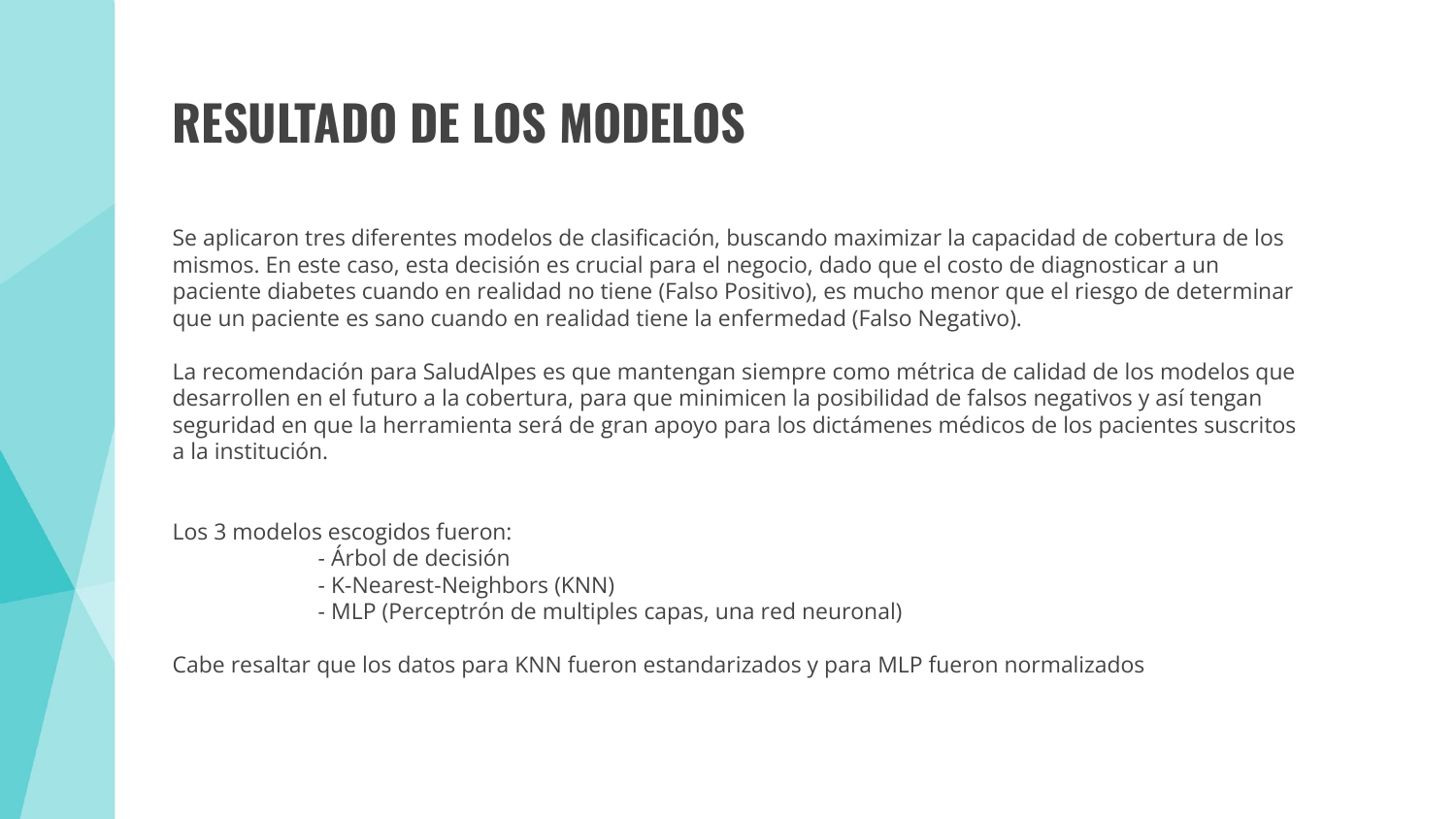

# RESULTADO DE LOS MODELOS
Se aplicaron tres diferentes modelos de clasificación, buscando maximizar la capacidad de cobertura de los mismos. En este caso, esta decisión es crucial para el negocio, dado que el costo de diagnosticar a un paciente diabetes cuando en realidad no tiene (Falso Positivo), es mucho menor que el riesgo de determinar que un paciente es sano cuando en realidad tiene la enfermedad (Falso Negativo).

La recomendación para SaludAlpes es que mantengan siempre como métrica de calidad de los modelos que desarrollen en el futuro a la cobertura, para que minimicen la posibilidad de falsos negativos y así tengan seguridad en que la herramienta será de gran apoyo para los dictámenes médicos de los pacientes suscritos a la institución.

Los 3 modelos escogidos fueron:
	- Árbol de decisión
	- K-Nearest-Neighbors (KNN)
	- MLP (Perceptrón de multiples capas, una red neuronal)

Cabe resaltar que los datos para KNN fueron estandarizados y para MLP fueron normalizados